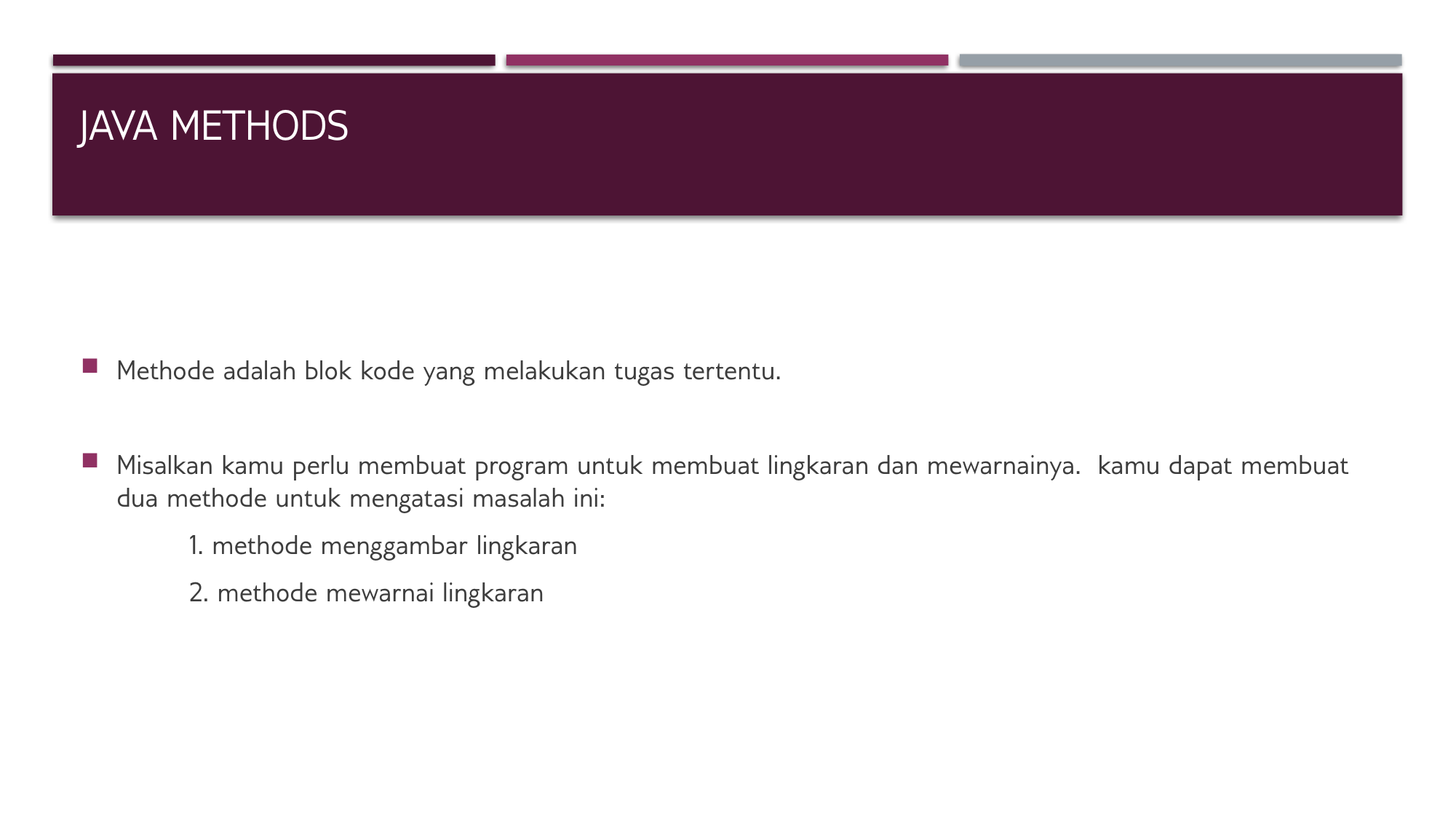

# Java Methods
Methode adalah blok kode yang melakukan tugas tertentu.

Misalkan kamu perlu membuat program untuk membuat lingkaran dan mewarnainya.  kamu dapat membuat dua methode untuk mengatasi masalah ini:
	1. methode menggambar lingkaran
	2. methode mewarnai lingkaran